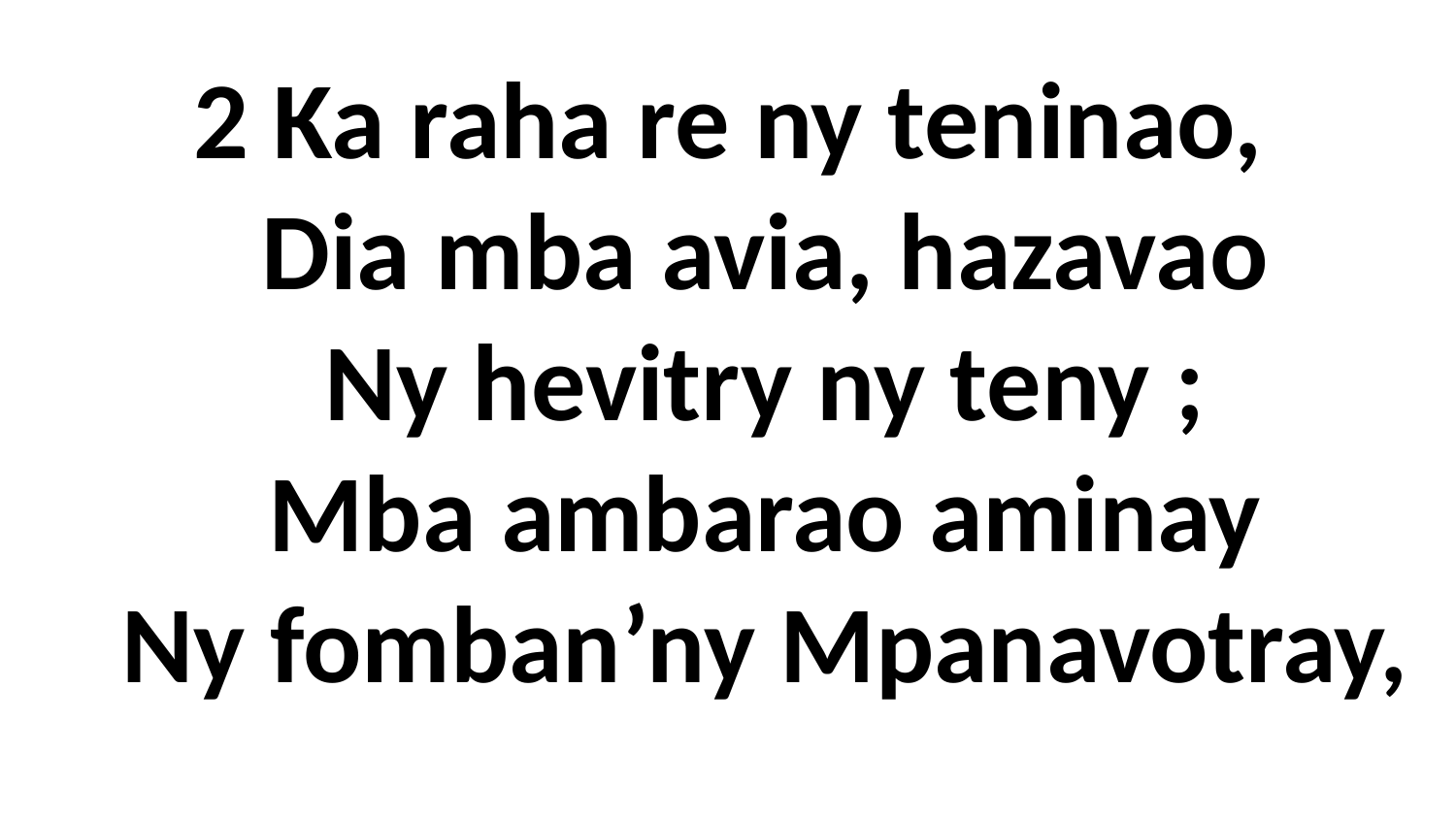

2 Ka raha re ny teninao,
   Dia mba avia, hazavao
   Ny hevitry ny teny ;
   Mba ambarao aminay
   Ny fomban’ny Mpanavotray,